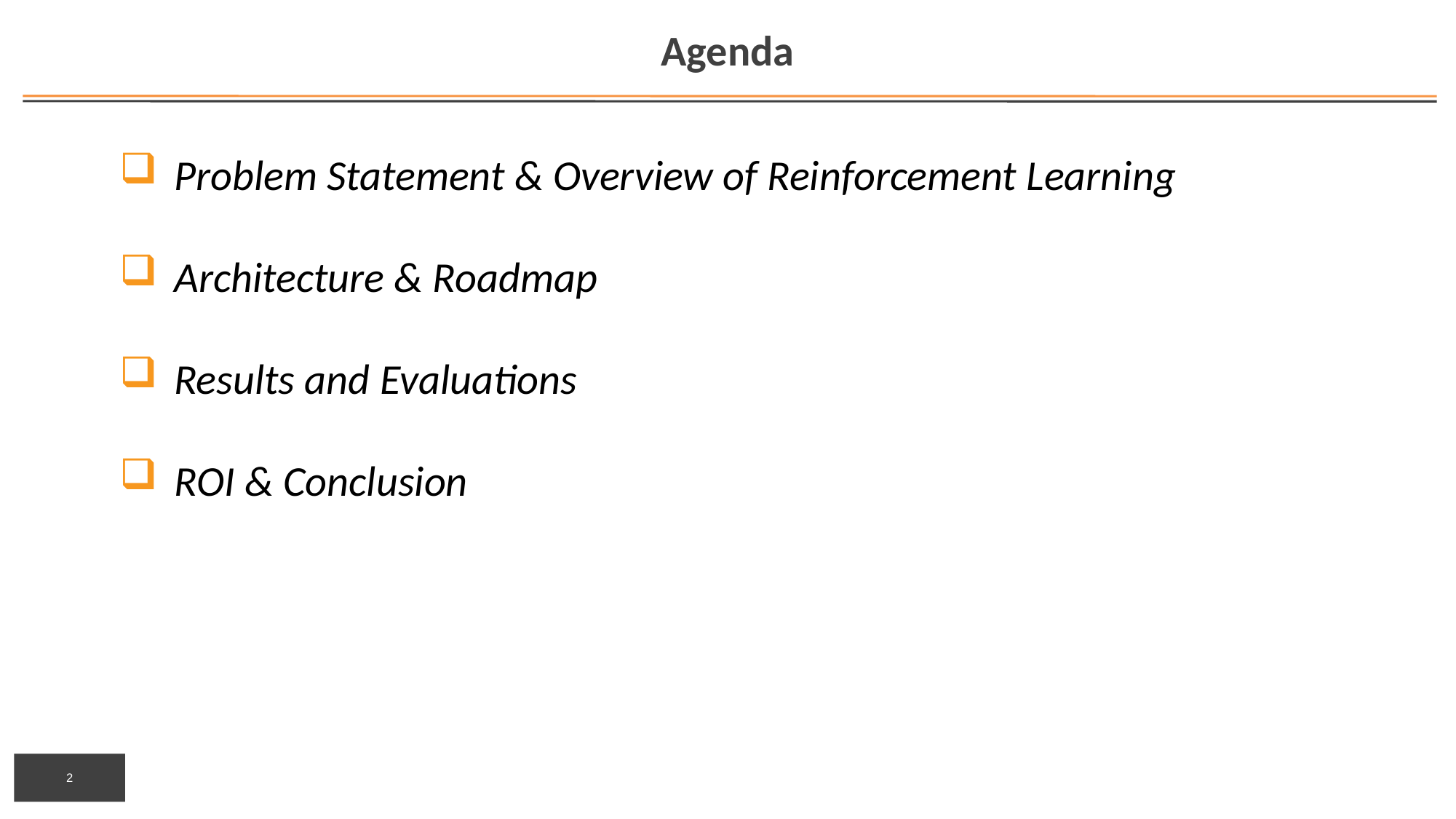

# Agenda
Problem Statement & Overview of Reinforcement Learning

Architecture & Roadmap

Results and Evaluations

ROI & Conclusion

2